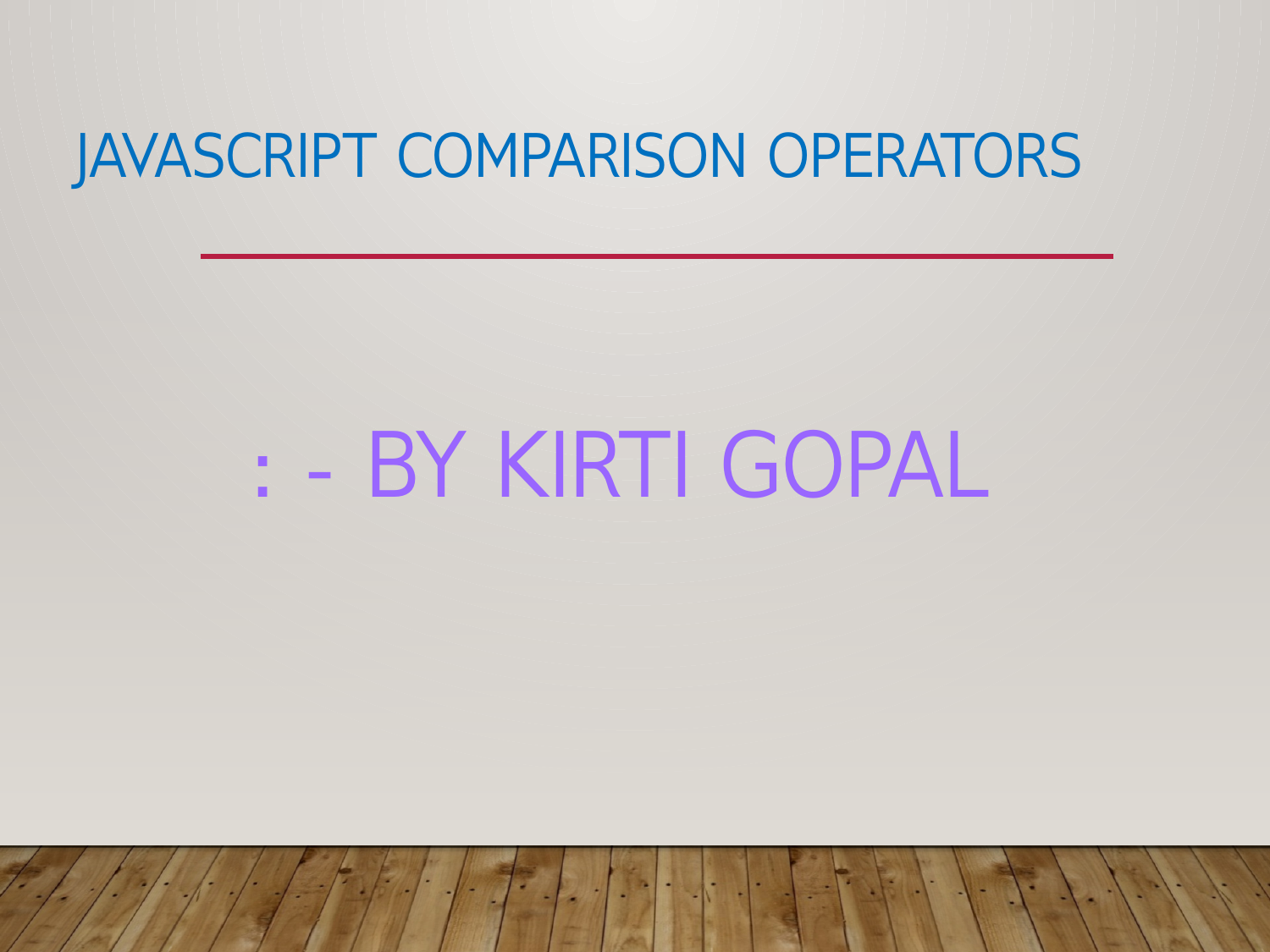

# JAVASCRIPT COMPARISON OPERATORS
: - BY KIRTI GOPAL